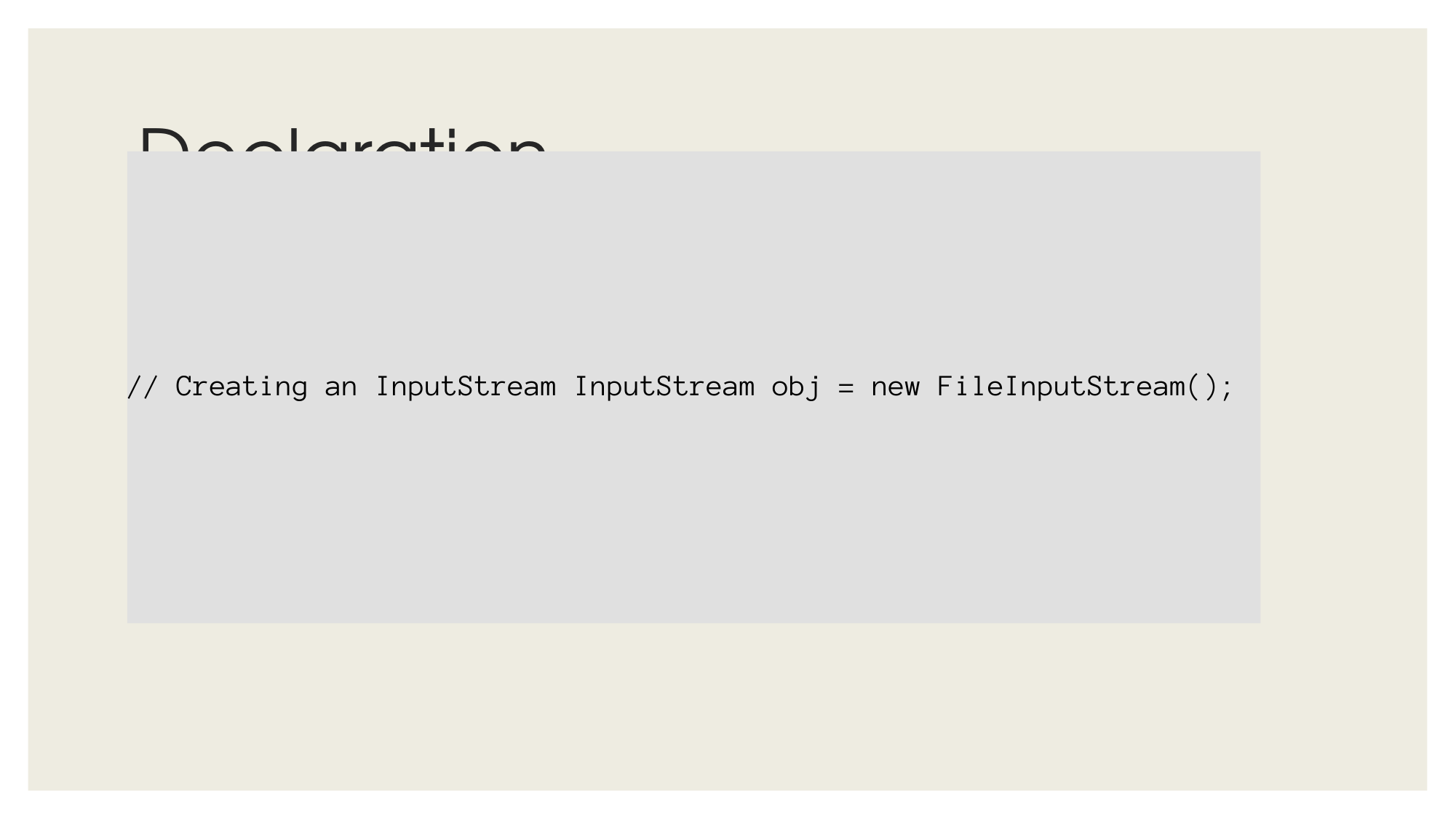

# Declaration
// Creating an InputStream InputStream obj = new FileInputStream();